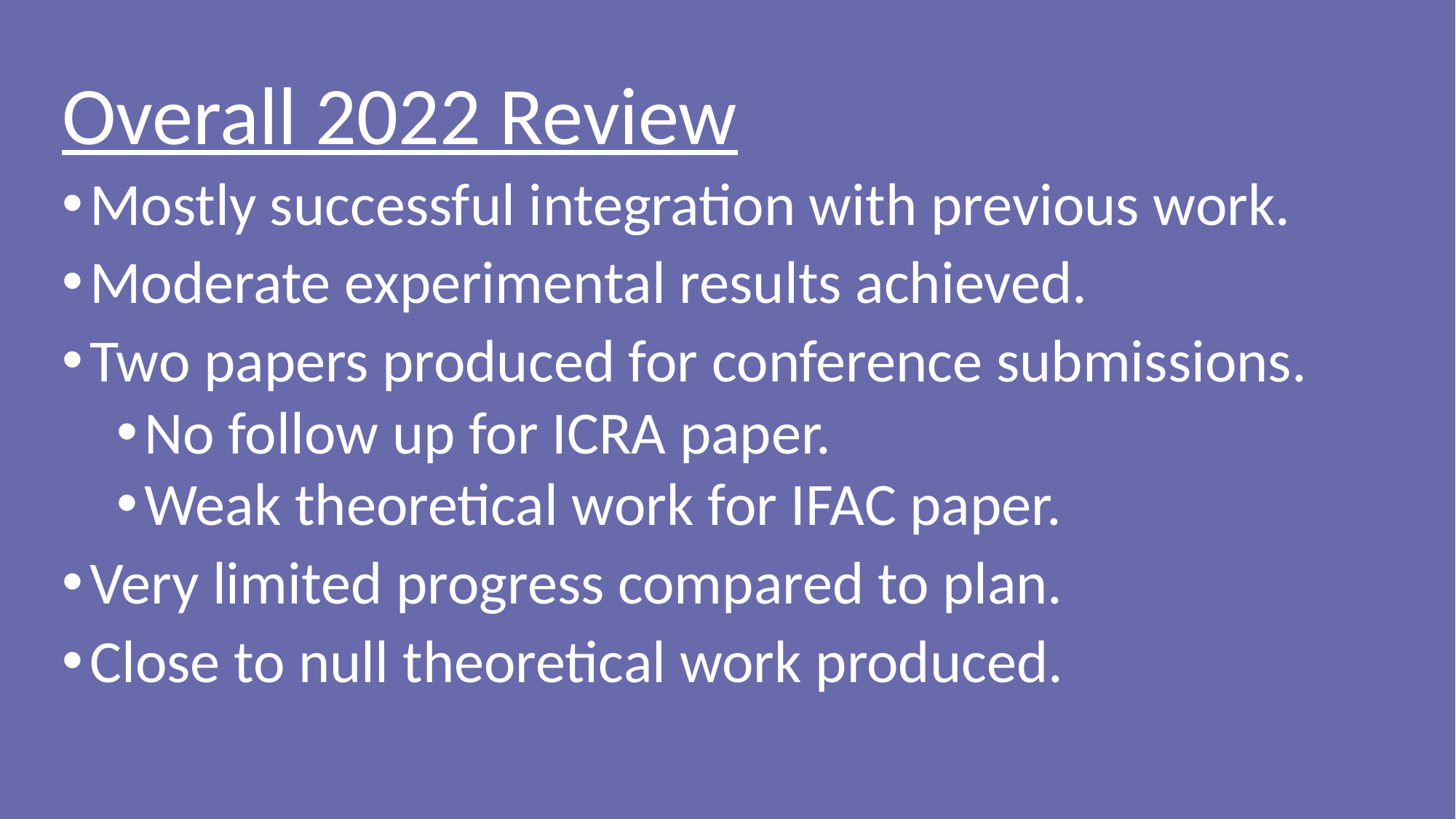

Overall 2022 Review
Mostly successful integration with previous work.
Moderate experimental results achieved.
Two papers produced for conference submissions.
No follow up for ICRA paper.
Weak theoretical work for IFAC paper.
Very limited progress compared to plan.
Close to null theoretical work produced.